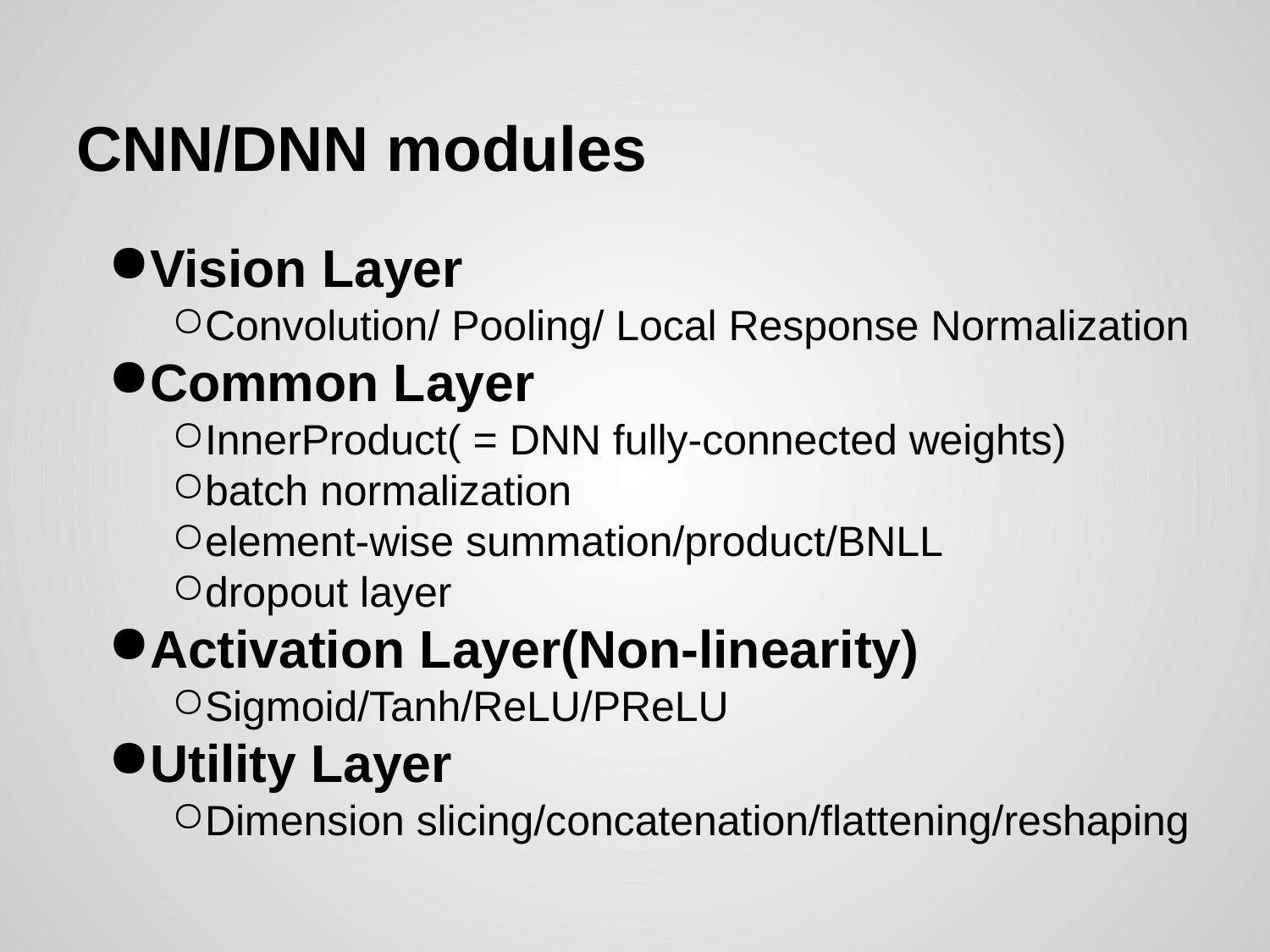

# CNN/DNN modules
Vision Layer
Convolution/ Pooling/ Local Response Normalization
Common Layer
InnerProduct( = DNN fully-connected weights)
batch normalization
element-wise summation/product/BNLL
dropout layer
Activation Layer(Non-linearity)
Sigmoid/Tanh/ReLU/PReLU
Utility Layer
Dimension slicing/concatenation/flattening/reshaping